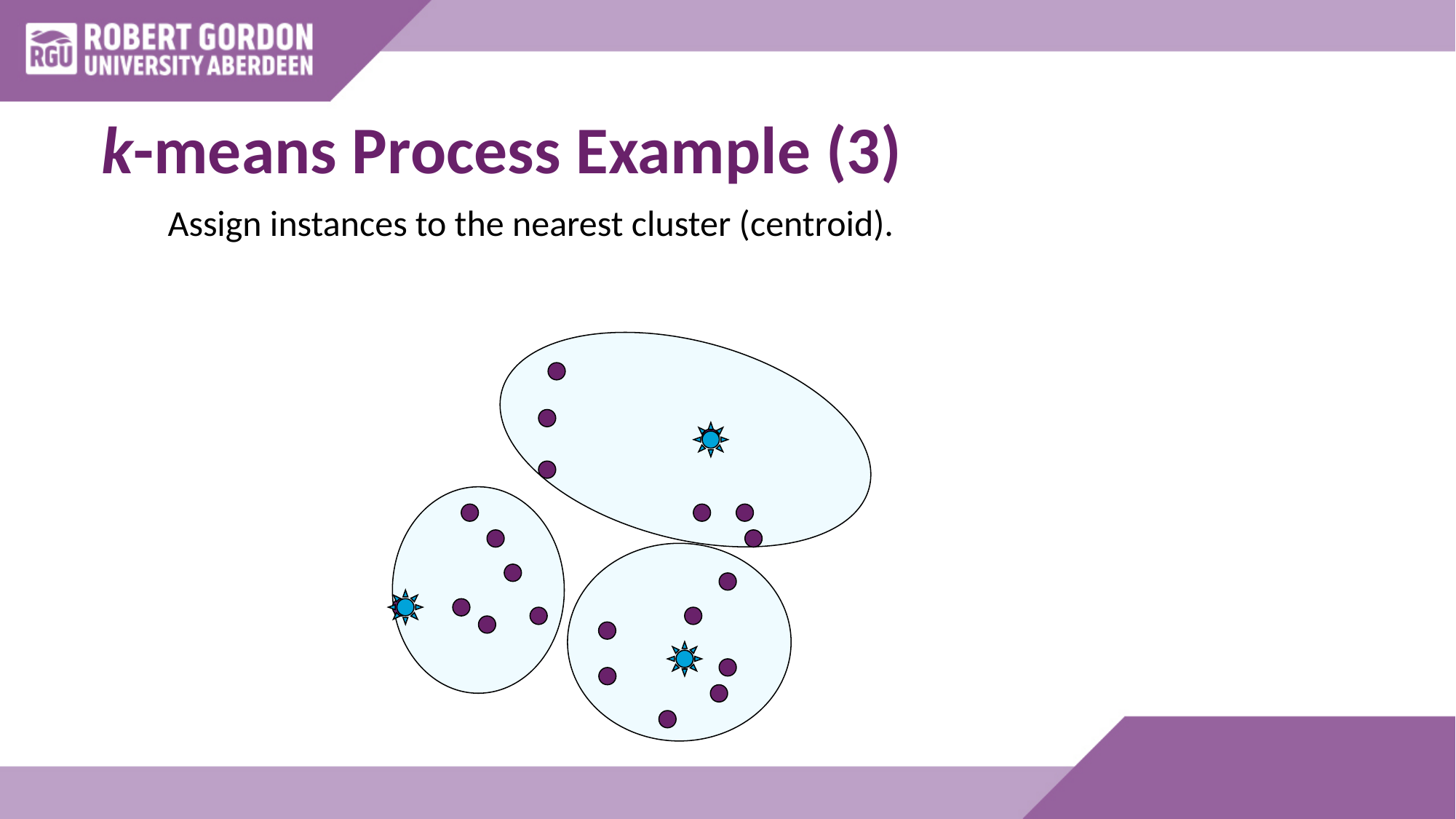

# k-means Process Example (3)
Assign instances to the nearest cluster (centroid).